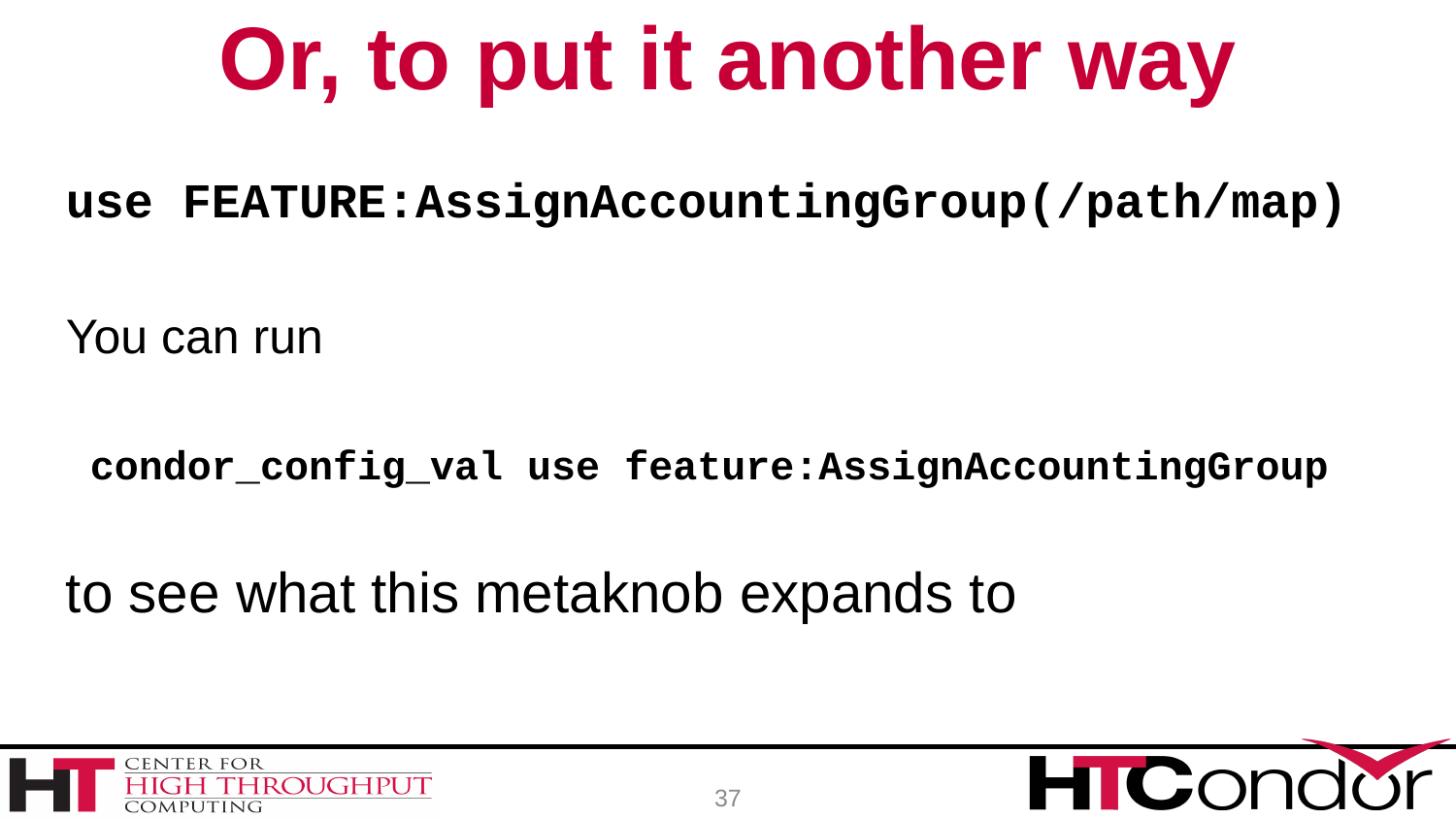

# Or, to put it another way
use FEATURE:AssignAccountingGroup(/path/map)

You can run

 condor_config_val use feature:AssignAccountingGroup

to see what this metaknob expands to
37